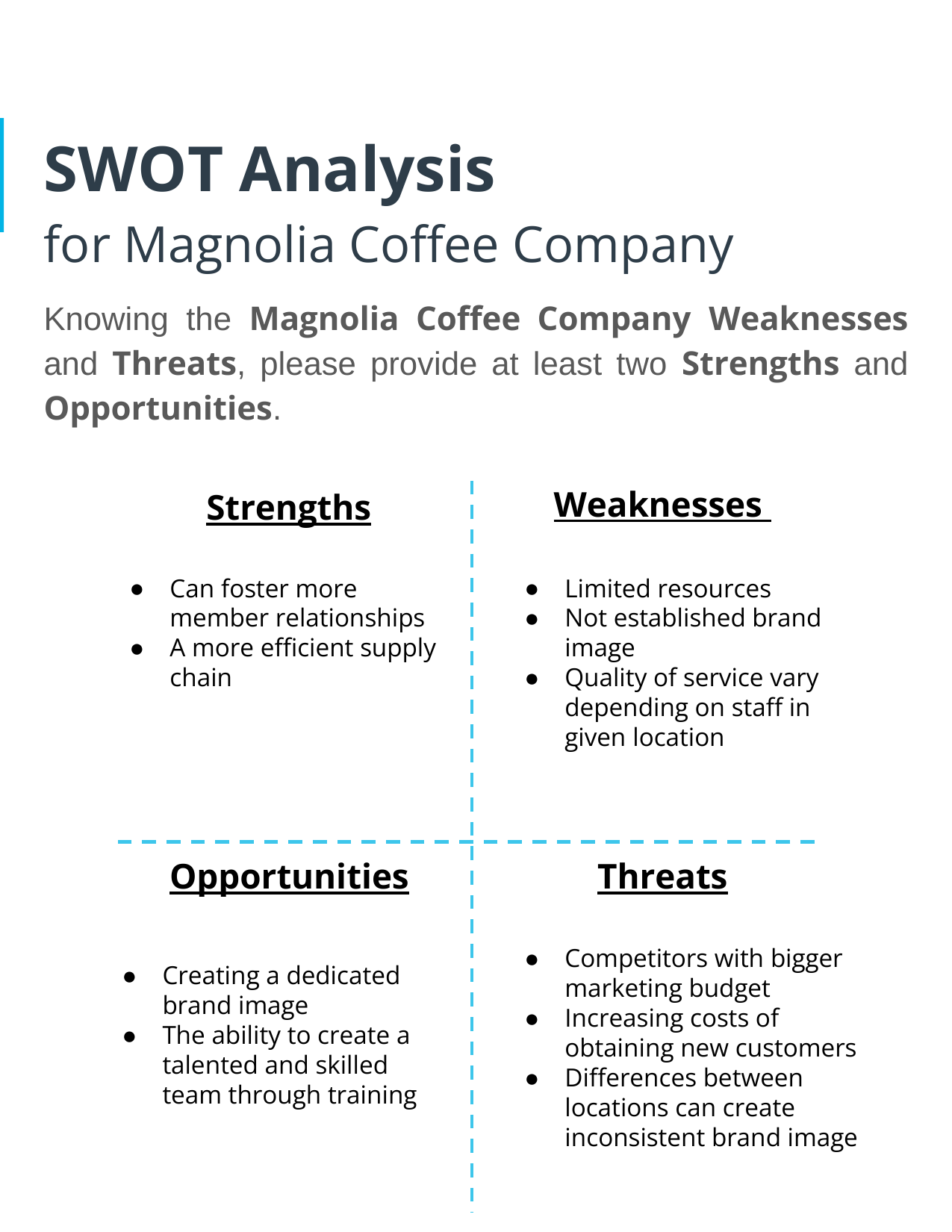

# SWOT Analysis
for Magnolia Coffee Company

Knowing the Magnolia Coffee Company Weaknesses and Threats, please provide at least two Strengths and Opportunities.

Weaknesses
Strengths
Can foster more member relationships
A more efficient supply chain
Limited resources
Not established brand image
Quality of service vary depending on staff in given location
Threats
Opportunities
Competitors with bigger marketing budget
Increasing costs of obtaining new customers
Differences between locations can create inconsistent brand image

Creating a dedicated brand image
The ability to create a talented and skilled team through training